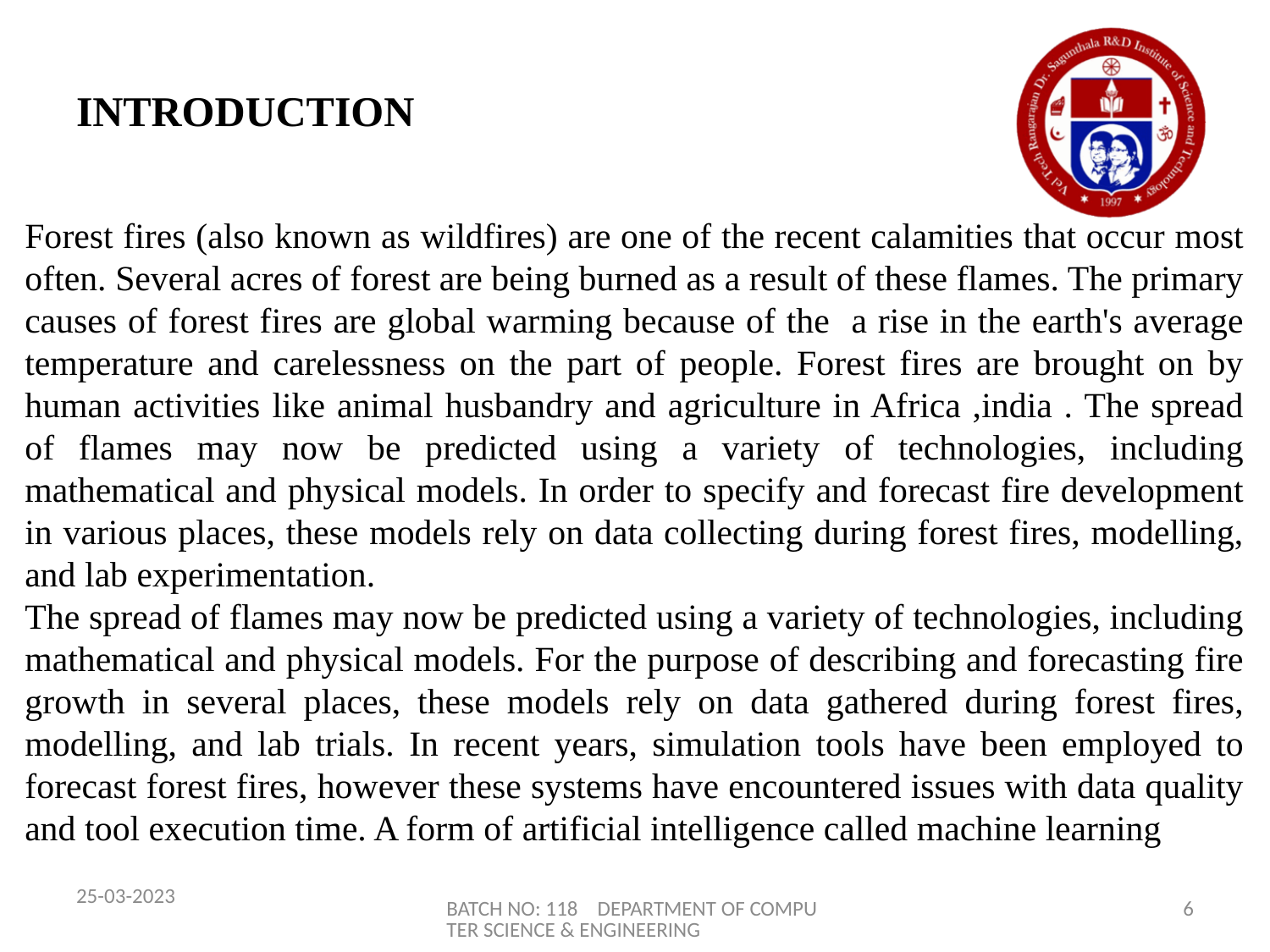

# INTRODUCTION
Forest fires (also known as wildfires) are one of the recent calamities that occur most often. Several acres of forest are being burned as a result of these flames. The primary causes of forest fires are global warming because of the  a rise in the earth's average temperature and carelessness on the part of people. Forest fires are brought on by human activities like animal husbandry and agriculture in Africa ,india . The spread of flames may now be predicted using a variety of technologies, including mathematical and physical models. In order to specify and forecast fire development in various places, these models rely on data collecting during forest fires, modelling, and lab experimentation.
The spread of flames may now be predicted using a variety of technologies, including mathematical and physical models. For the purpose of describing and forecasting fire growth in several places, these models rely on data gathered during forest fires, modelling, and lab trials. In recent years, simulation tools have been employed to forecast forest fires, however these systems have encountered issues with data quality and tool execution time. A form of artificial intelligence called machine learning
25-03-2023

BATCH NO: 118    DEPARTMENT OF COMPUTER SCIENCE & ENGINEERING
6